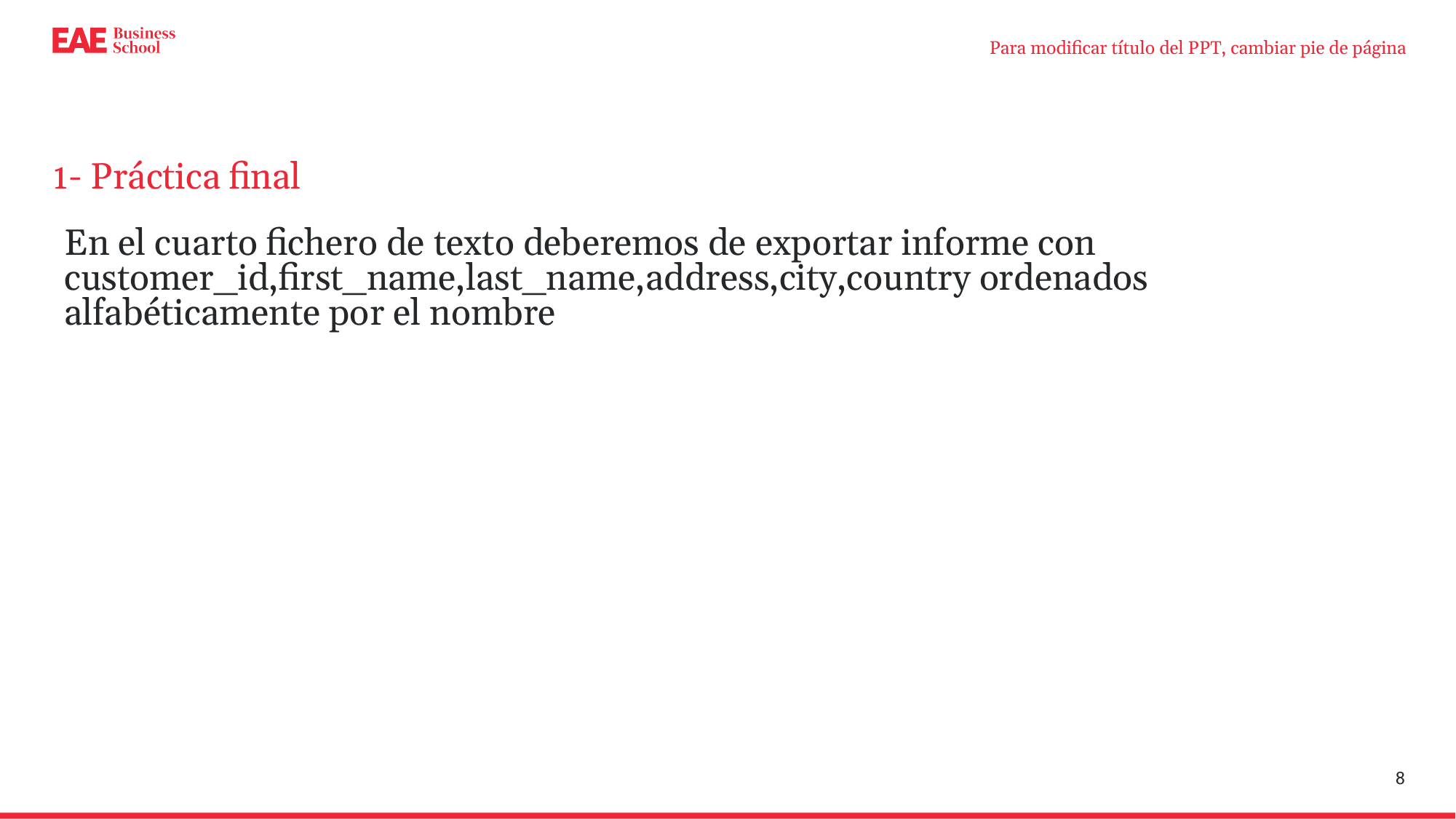

Para modificar título del PPT, cambiar pie de página
# 1- Práctica final
En el cuarto fichero de texto deberemos de exportar informe con customer_id,first_name,last_name,address,city,country ordenados alfabéticamente por el nombre

8